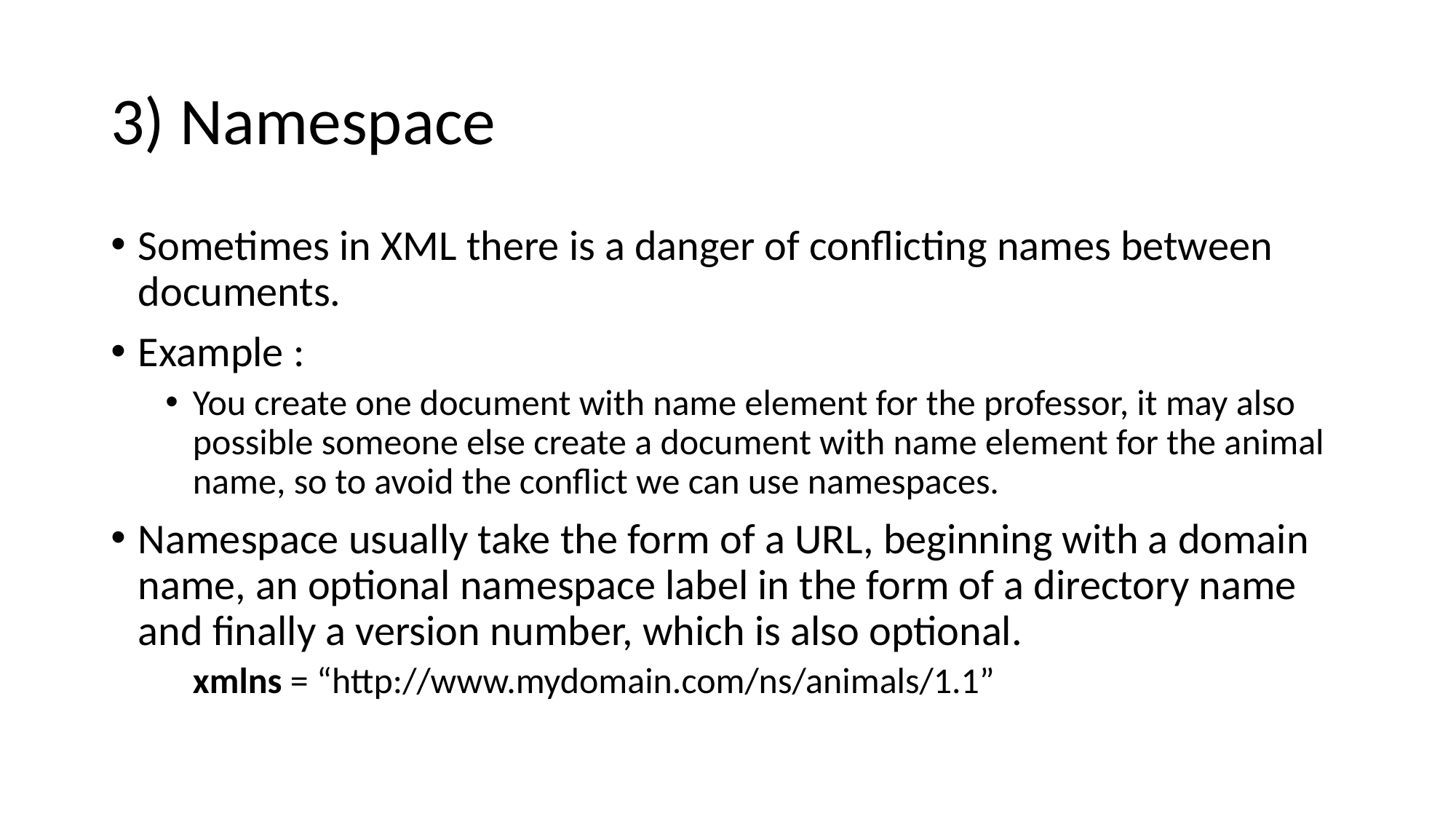

# 3) Namespace
Sometimes in XML there is a danger of conflicting names between documents.
Example :
You create one document with name element for the professor, it may also possible someone else create a document with name element for the animal name, so to avoid the conflict we can use namespaces.
Namespace usually take the form of a URL, beginning with a domain name, an optional namespace label in the form of a directory name and finally a version number, which is also optional.
	xmlns = “http://www.mydomain.com/ns/animals/1.1”